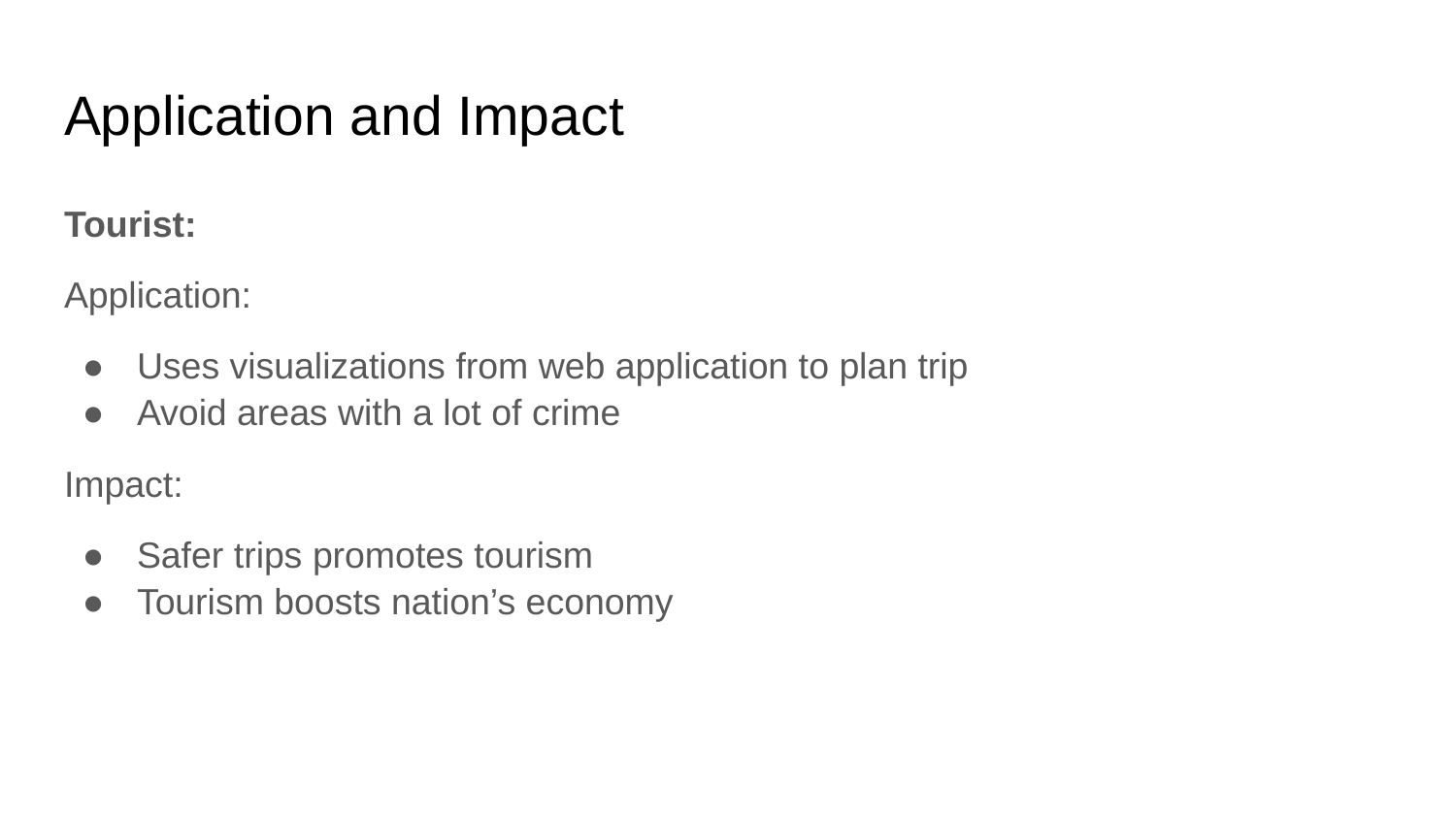

# Application and Impact
Tourist:
Application:
Uses visualizations from web application to plan trip
Avoid areas with a lot of crime
Impact:
Safer trips promotes tourism
Tourism boosts nation’s economy